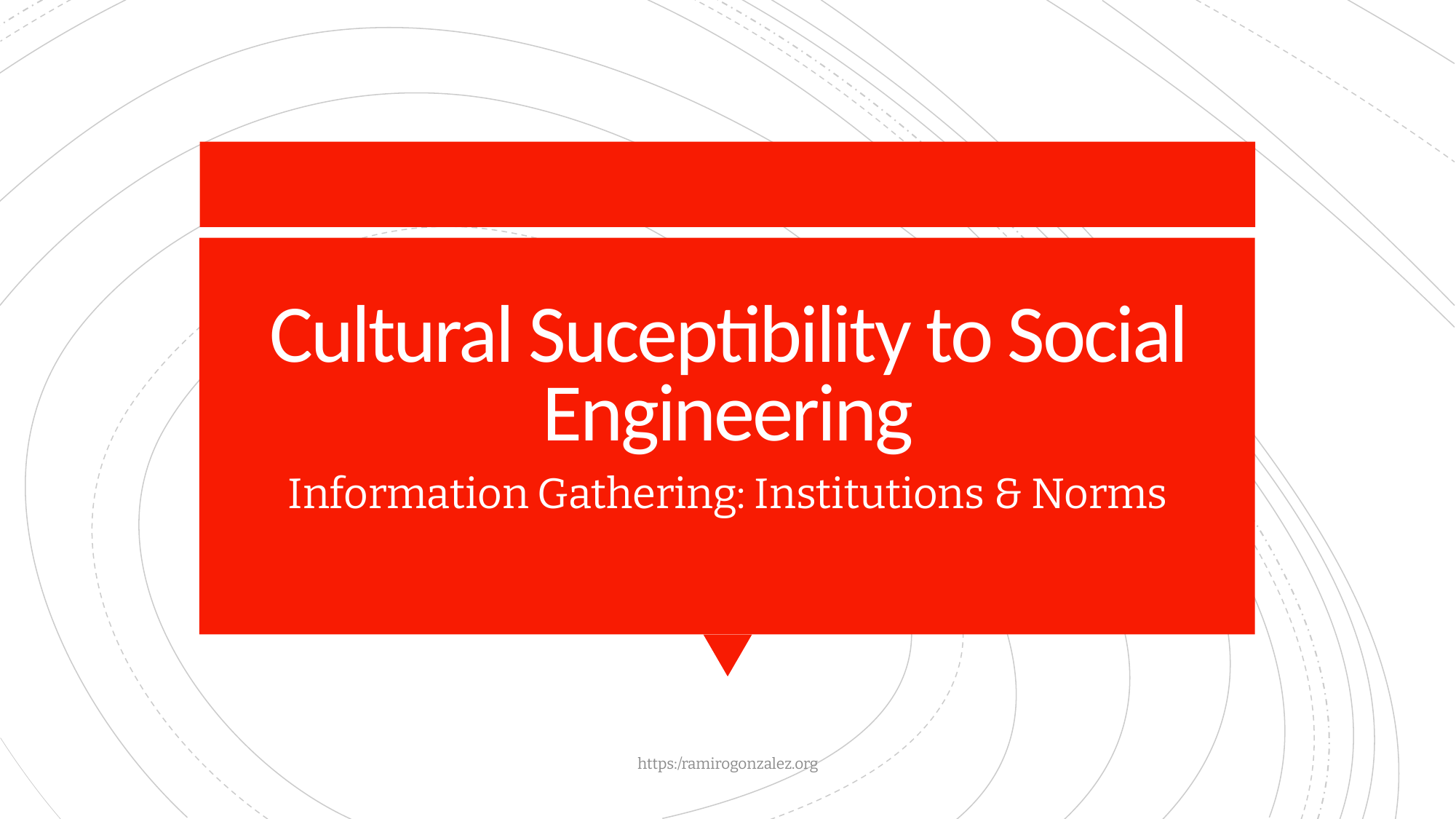

Cultural Suceptibility to Social Engineering
Information Gathering: Institutions & Norms
https:/ramirogonzalez.org